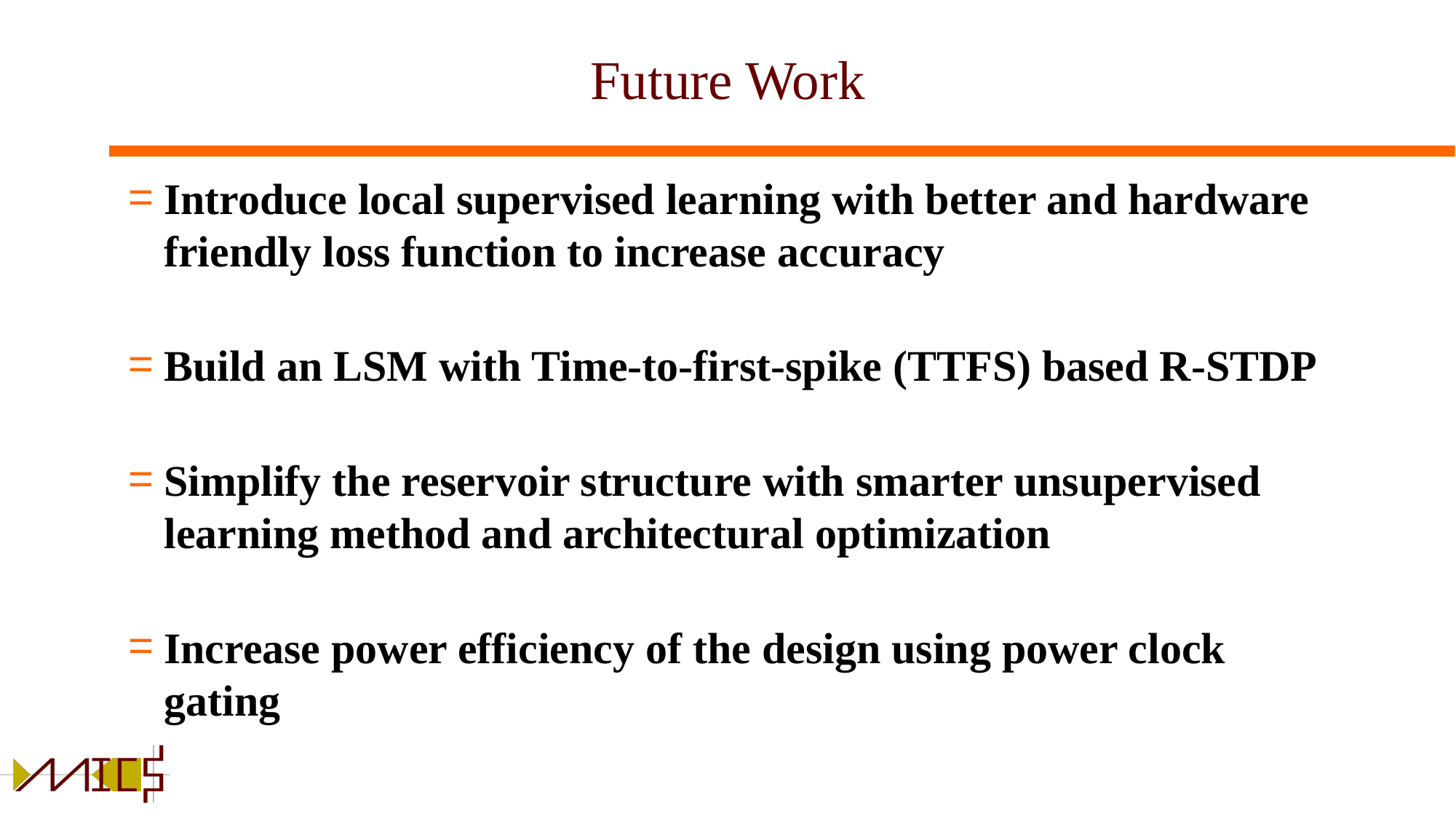

# Future Work
Introduce local supervised learning with better and hardware friendly loss function to increase accuracy

Build an LSM with Time-to-first-spike (TTFS) based R-STDP

Simplify the reservoir structure with smarter unsupervised learning method and architectural optimization

Increase power efficiency of the design using power clock gating